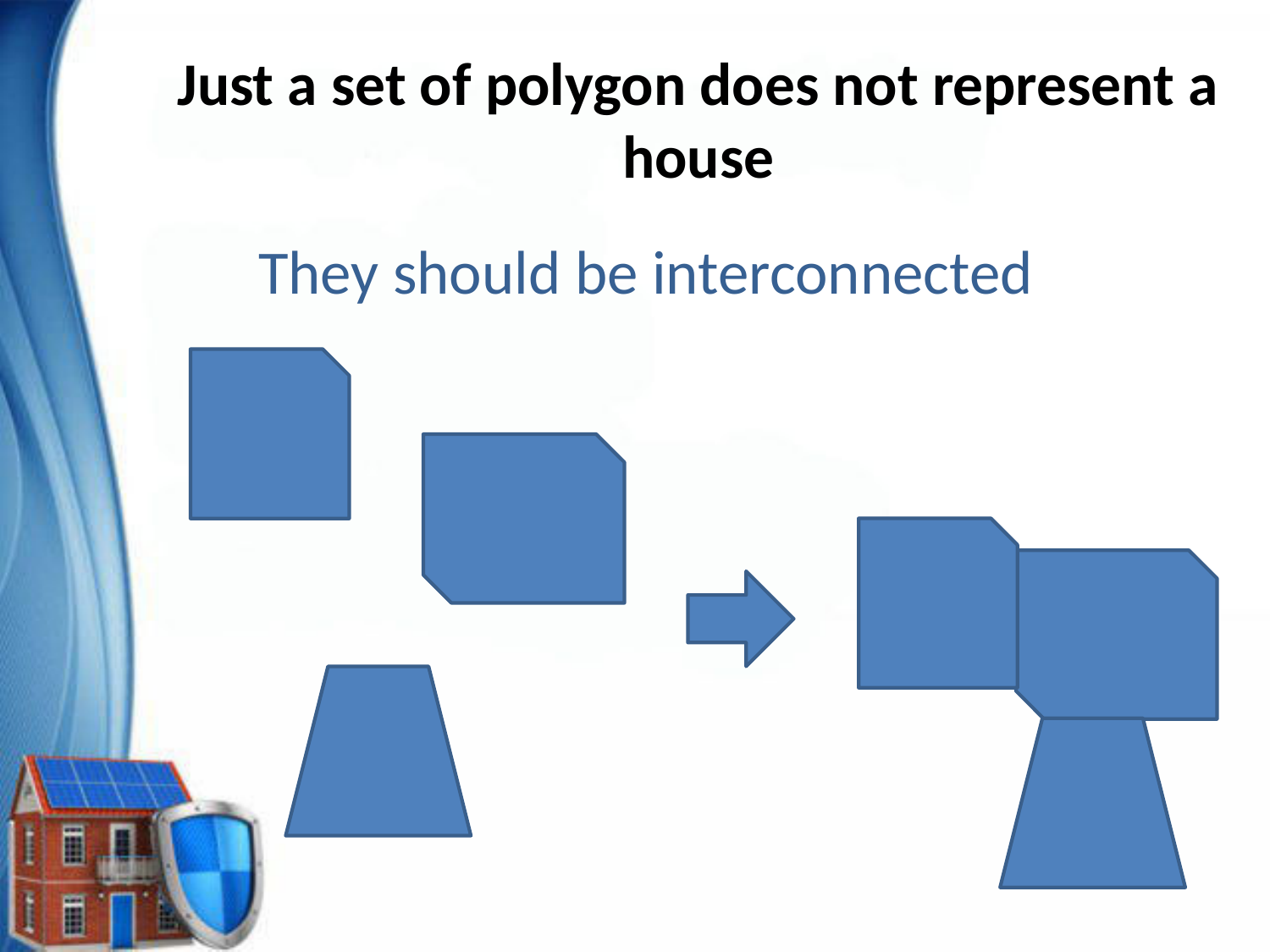

# Just a set of polygon does not represent a house
They should be interconnected